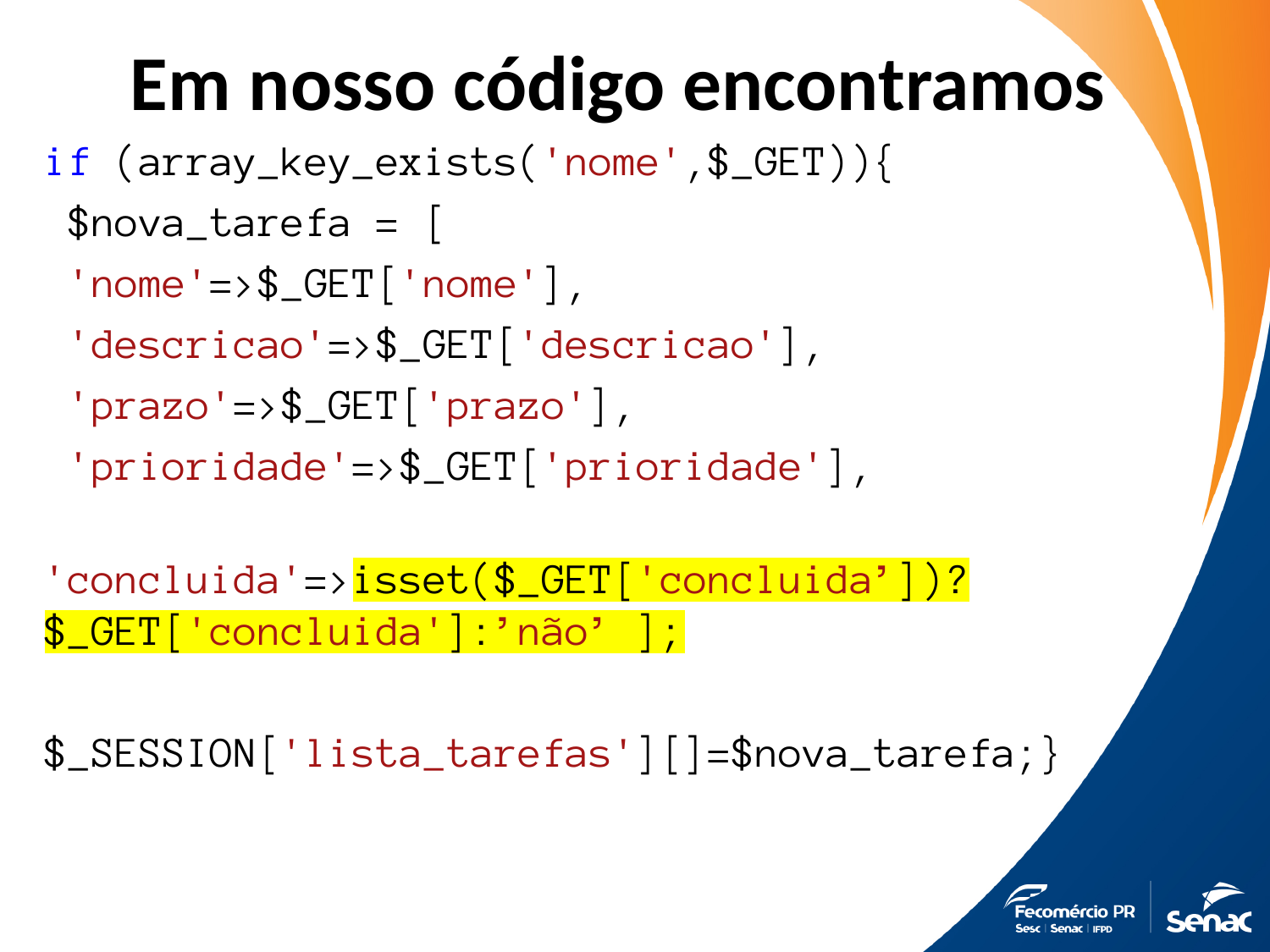

# Em nosso código encontramos
if (array_key_exists('nome',$_GET)){
 $nova_tarefa = [
 'nome'=>$_GET['nome'],
 'descricao'=>$_GET['descricao'],
 'prazo'=>$_GET['prazo'],
 'prioridade'=>$_GET['prioridade'],
                'concluida'=>isset($_GET['concluida’])? $_GET['concluida']:’não’ ];

$_SESSION['lista_tarefas'][]=$nova_tarefa;}